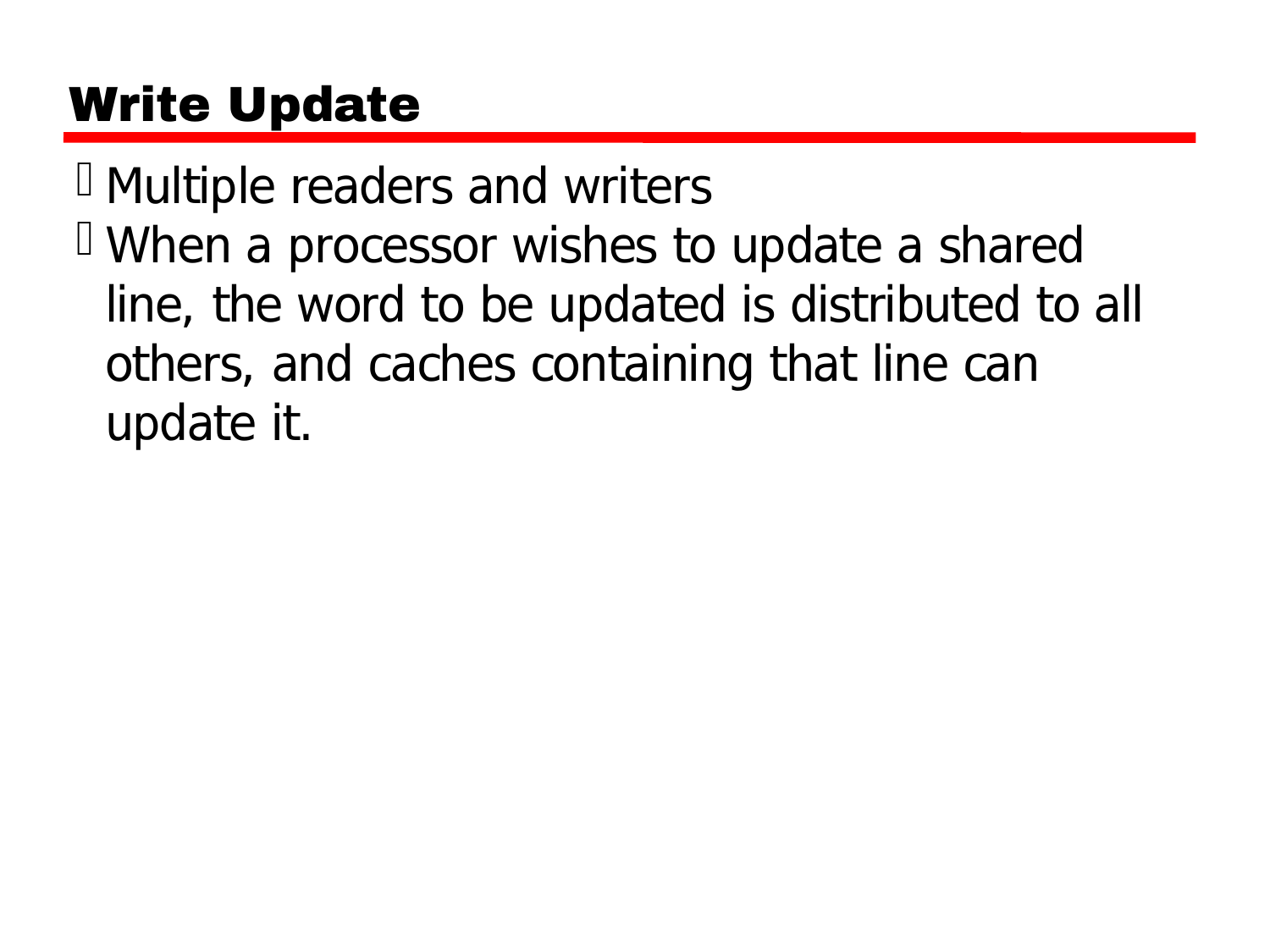

Write Update
Multiple readers and writers
When a processor wishes to update a shared line, the word to be updated is distributed to all others, and caches containing that line can update it.